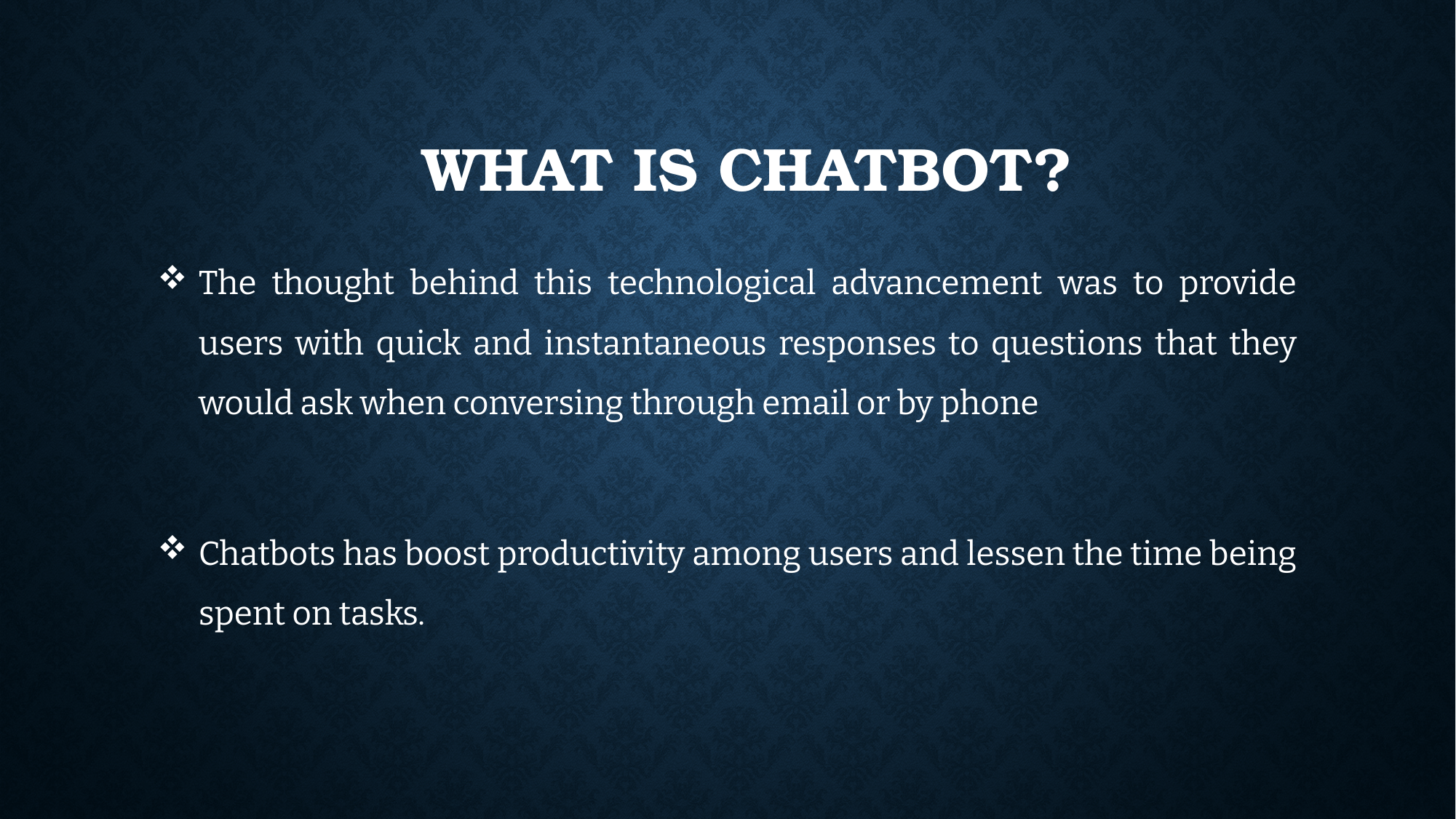

# What is chatbot?
The thought behind this technological advancement was to provide users with quick and instantaneous responses to questions that they would ask when conversing through email or by phone

Chatbots has boost productivity among users and lessen the time being spent on tasks.